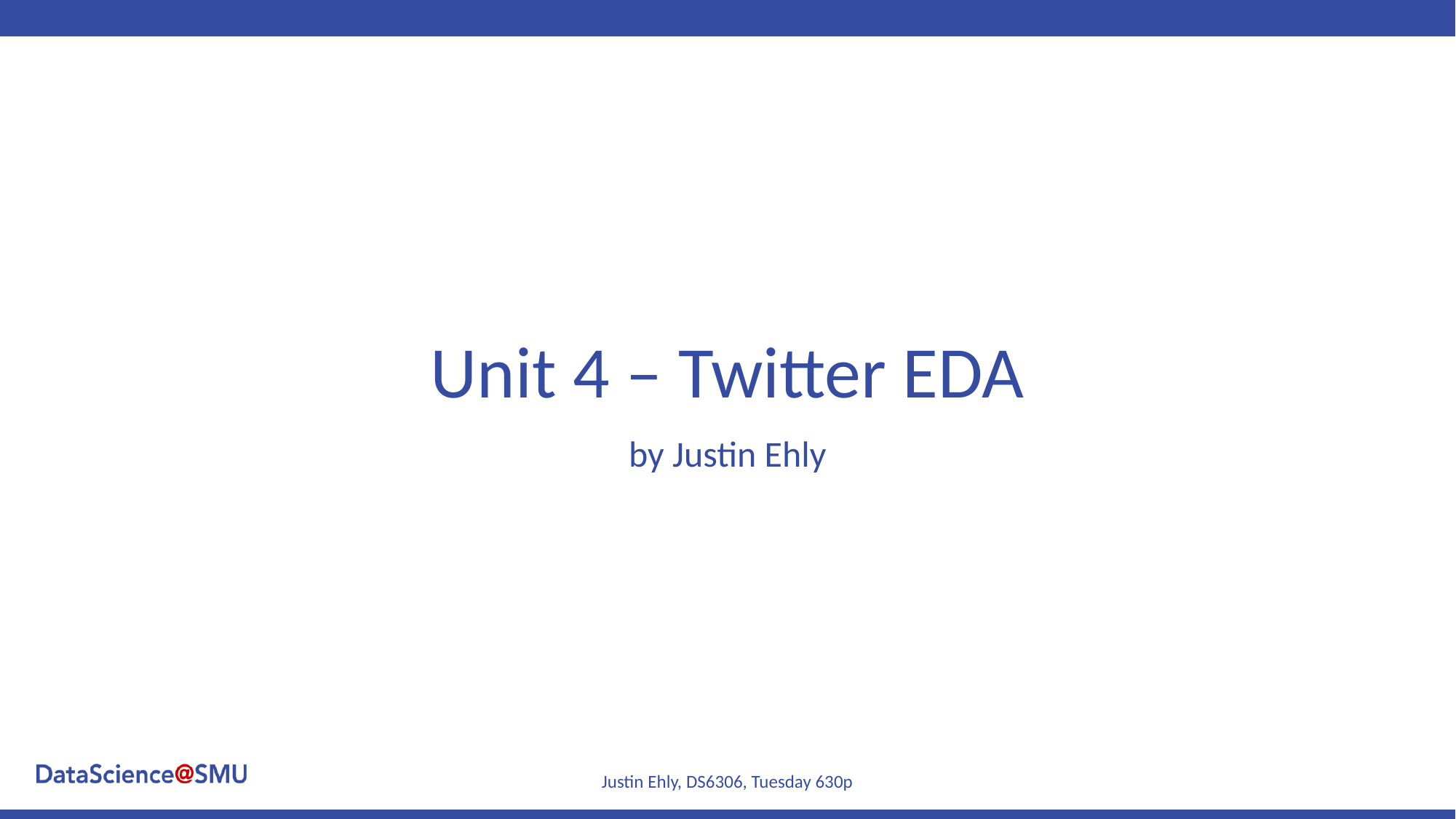

# Unit 4 – Twitter EDA
by Justin Ehly
Justin Ehly, DS6306, Tuesday 630p